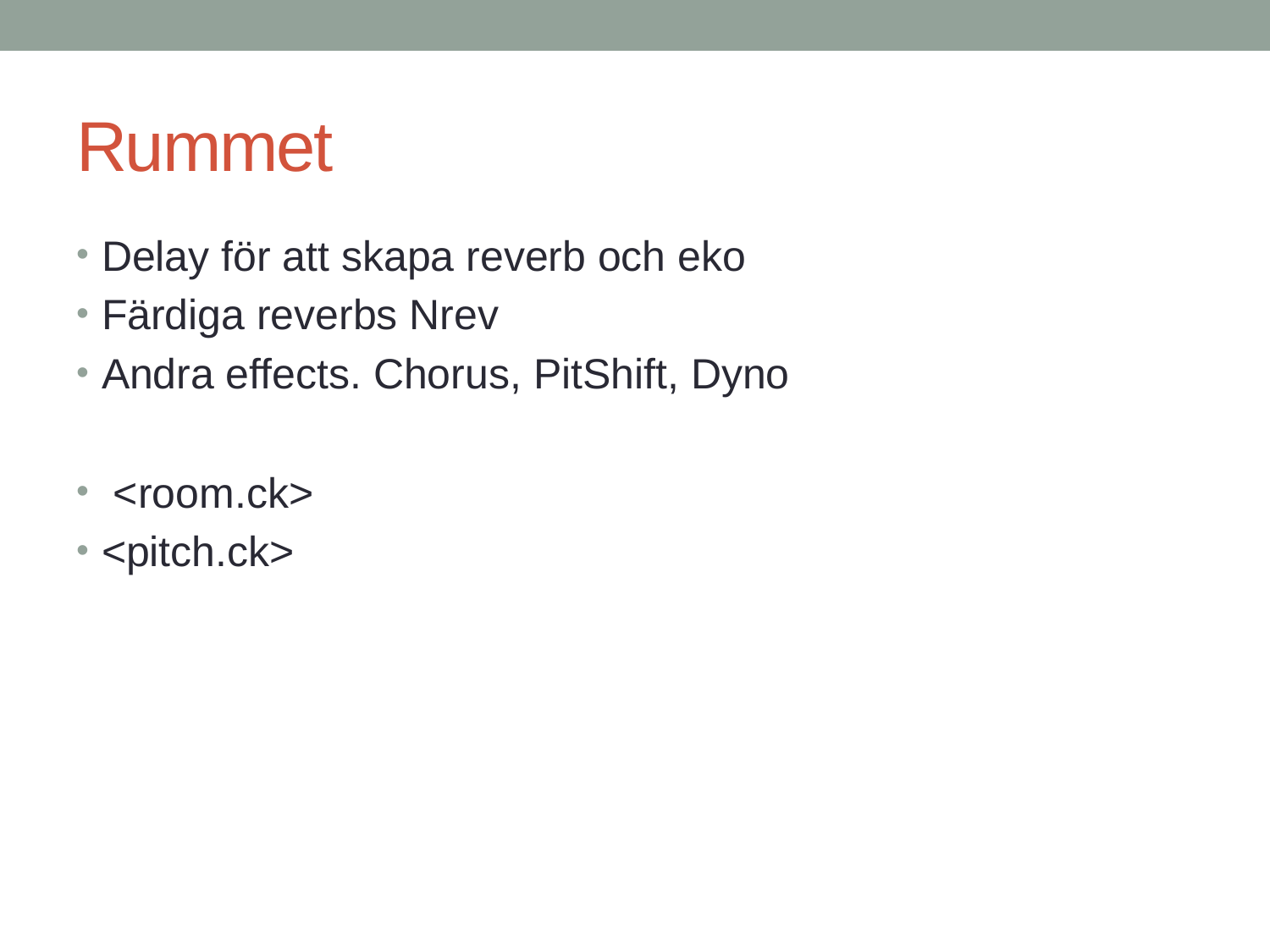

# Rummet
Delay för att skapa reverb och eko
Färdiga reverbs Nrev
Andra effects. Chorus, PitShift, Dyno

 <room.ck>
<pitch.ck>